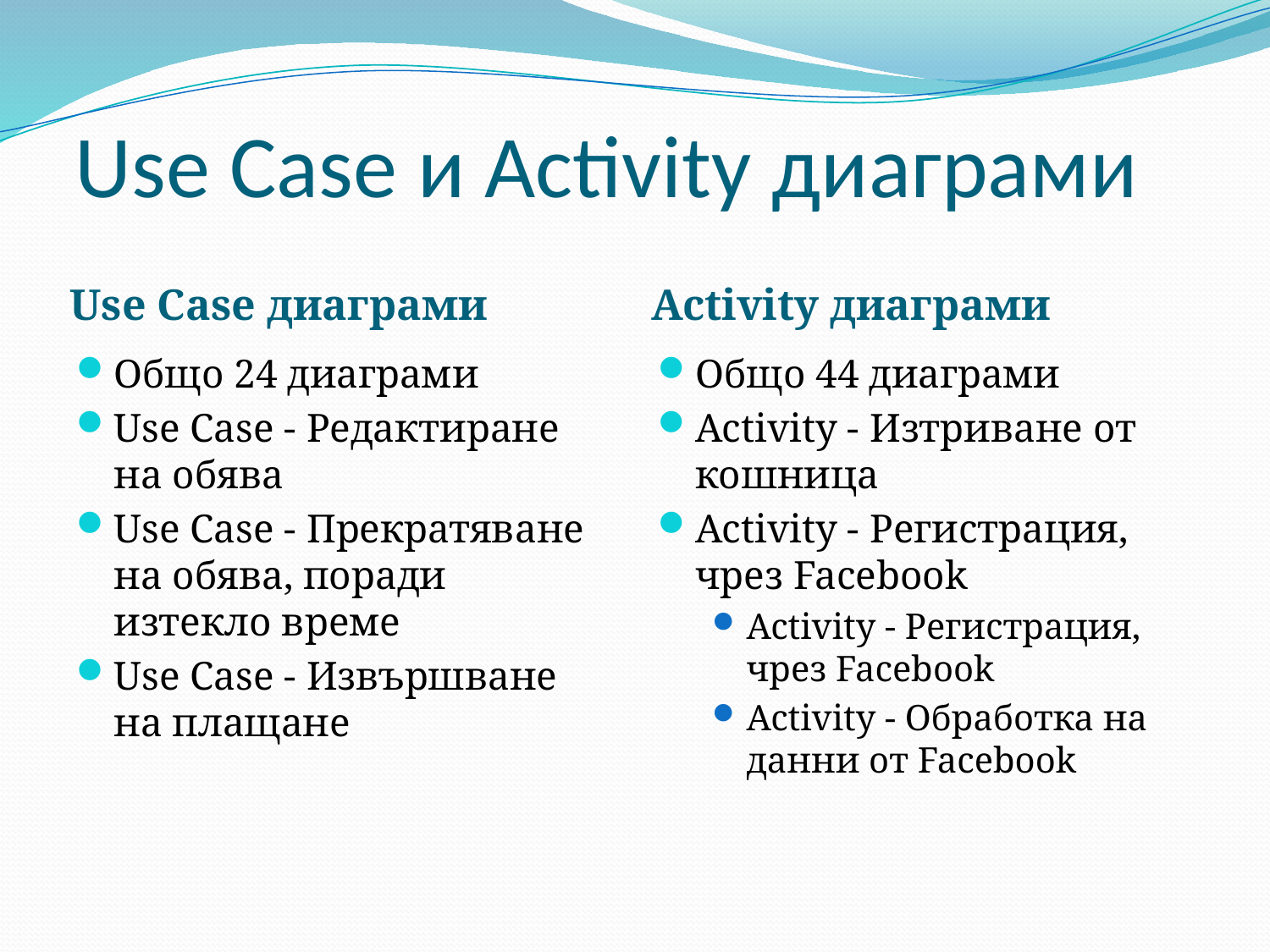

# Use Case и Activity диаграми
Use Case диаграми
Activity диаграми
Общо 24 диаграми
Use Case - Редактиране на обява
Use Case - Прекратяване   на обява, поради изтекло време
Use Case - Извършване на плащане
Общо 44 диаграми
Activity - Изтриване от кошница
Activity - Регистрация, чрез Facebook
Activity - Регистрация, чрез Facebook
Activity - Обработка на данни от Facebook